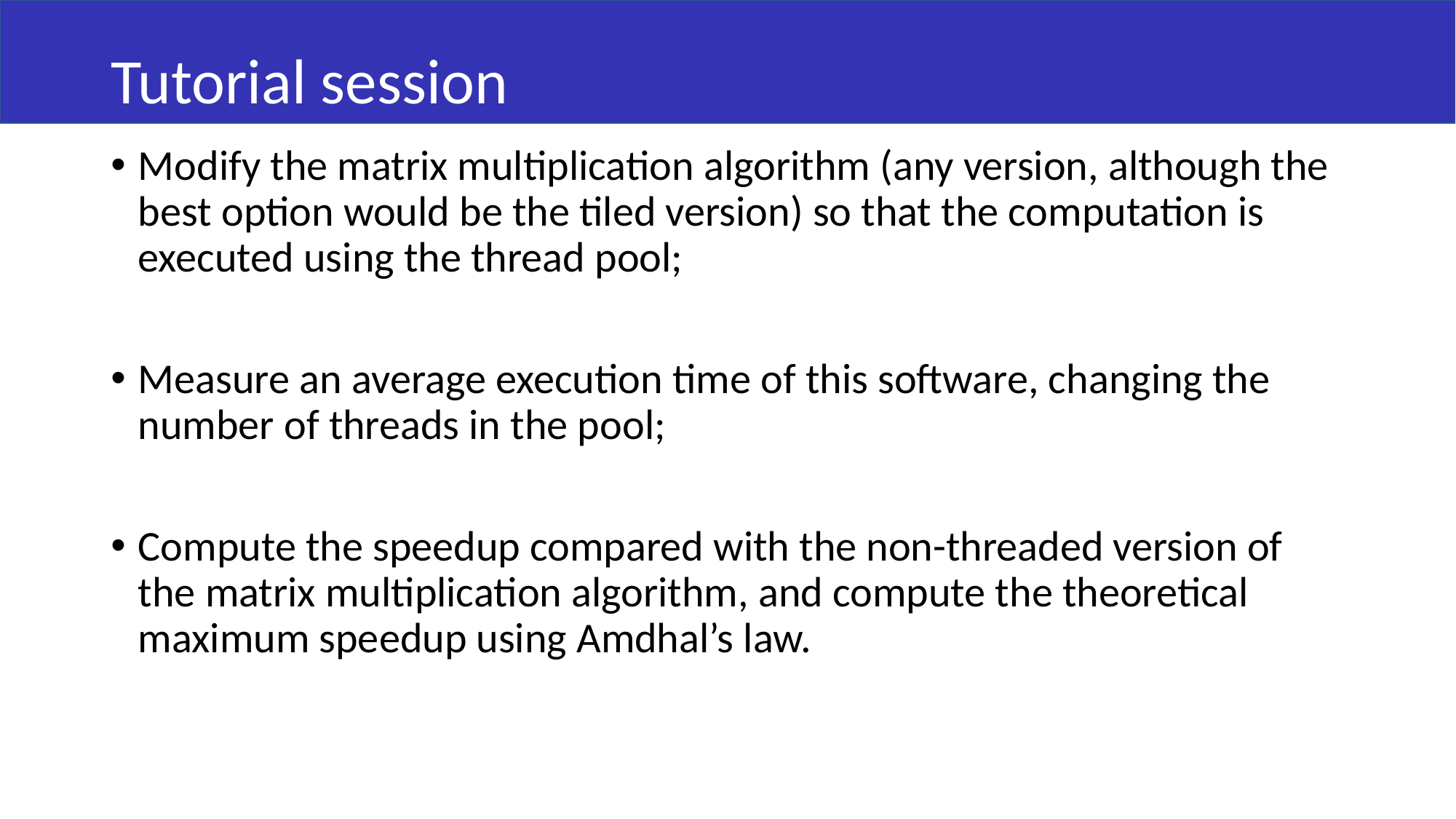

# Tutorial session
Modify the matrix multiplication algorithm (any version, although the best option would be the tiled version) so that the computation is executed using the thread pool;

Measure an average execution time of this software, changing the number of threads in the pool;

Compute the speedup compared with the non-threaded version of the matrix multiplication algorithm, and compute the theoretical maximum speedup using Amdhal’s law.